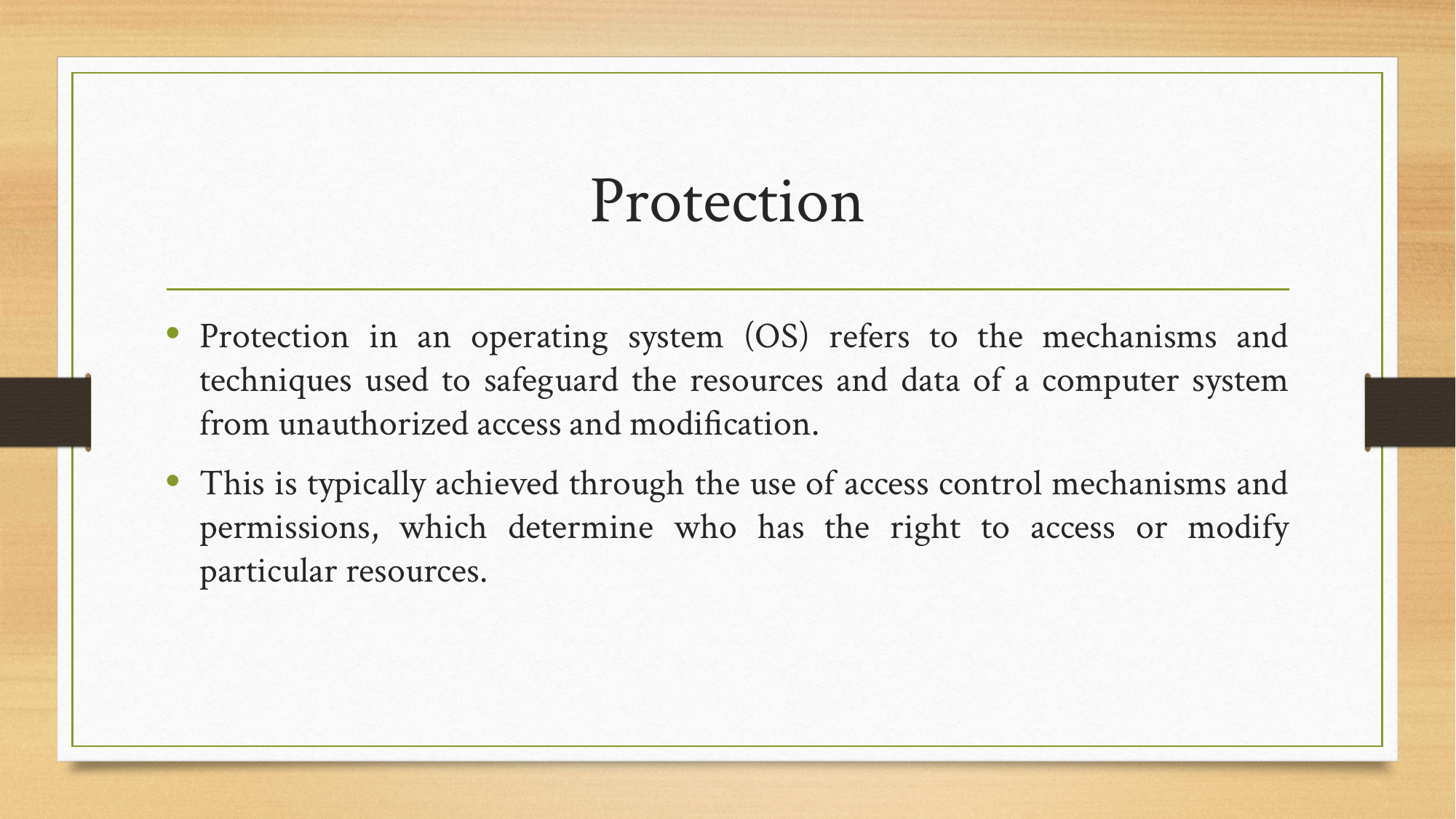

# Protection
Protection in an operating system (OS) refers to the mechanisms and techniques used to safeguard the resources and data of a computer system from unauthorized access and modification.
This is typically achieved through the use of access control mechanisms and permissions, which determine who has the right to access or modify particular resources.